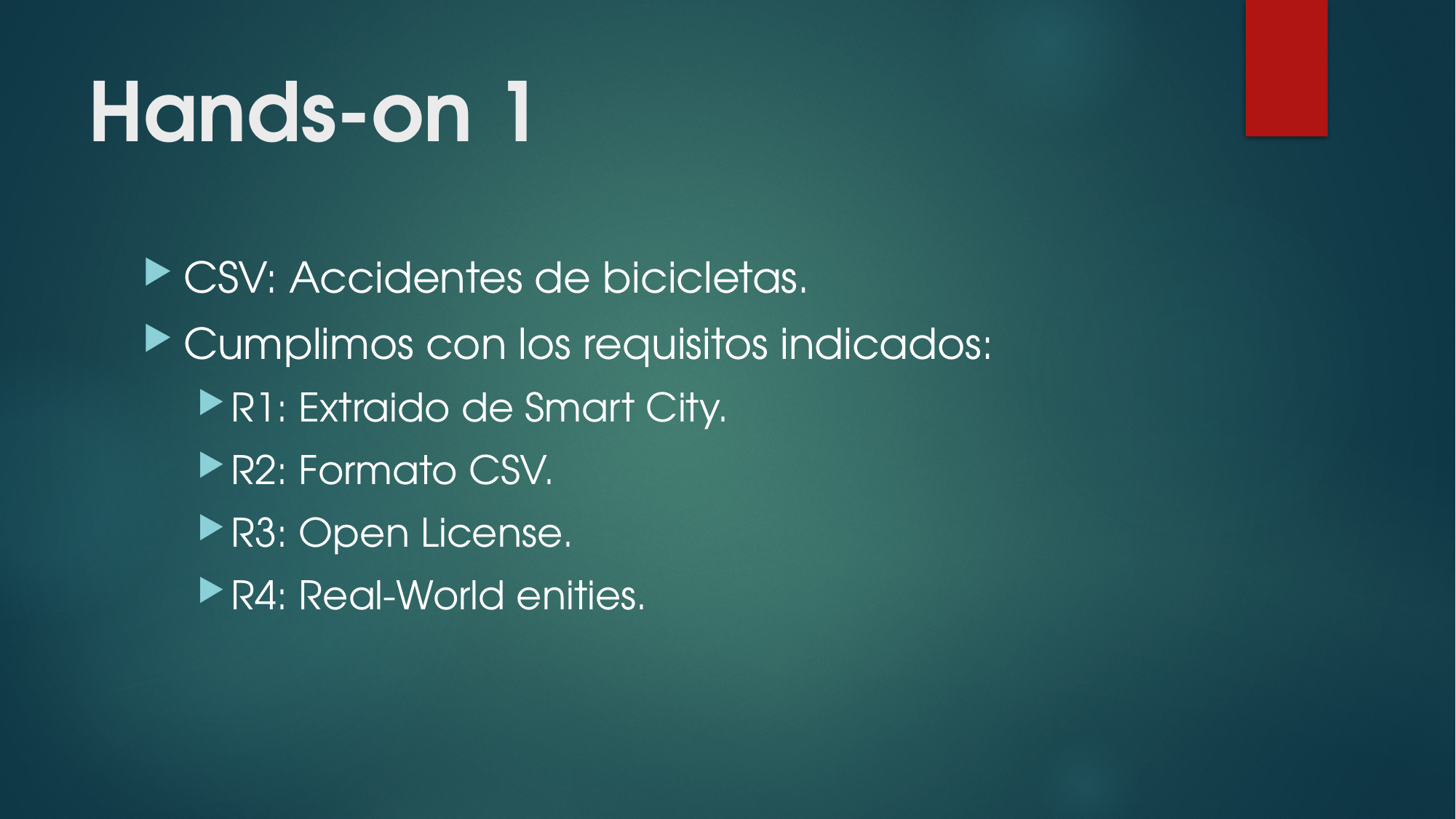

# Hands-on 1
CSV: Accidentes de bicicletas.
Cumplimos con los requisitos indicados:
R1: Extraido de Smart City.
R2: Formato CSV.
R3: Open License.
R4: Real-World enities.